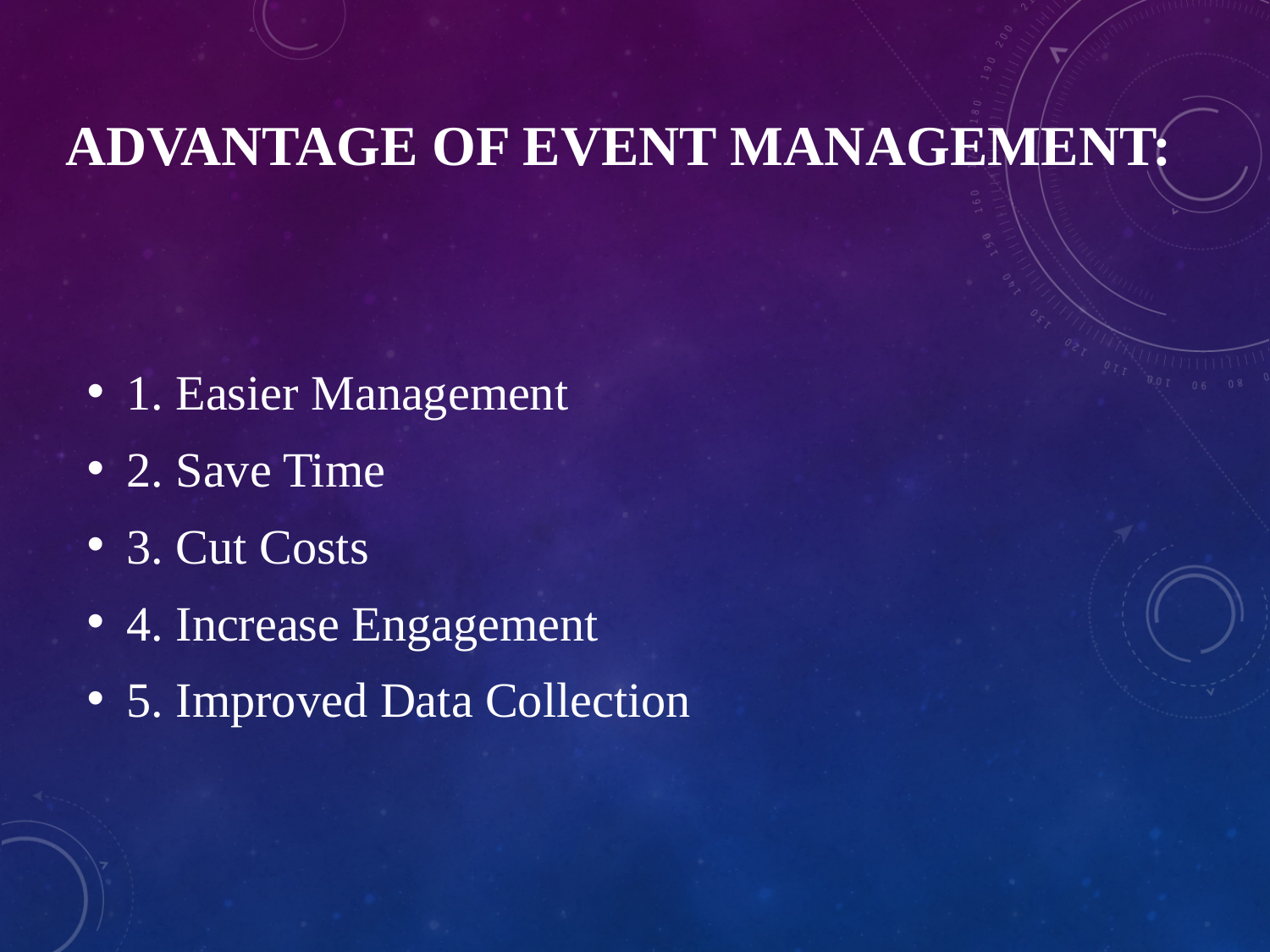

# Advantage of Event Management:
1. Easier Management
2. Save Time
3. Cut Costs
4. Increase Engagement
5. Improved Data Collection